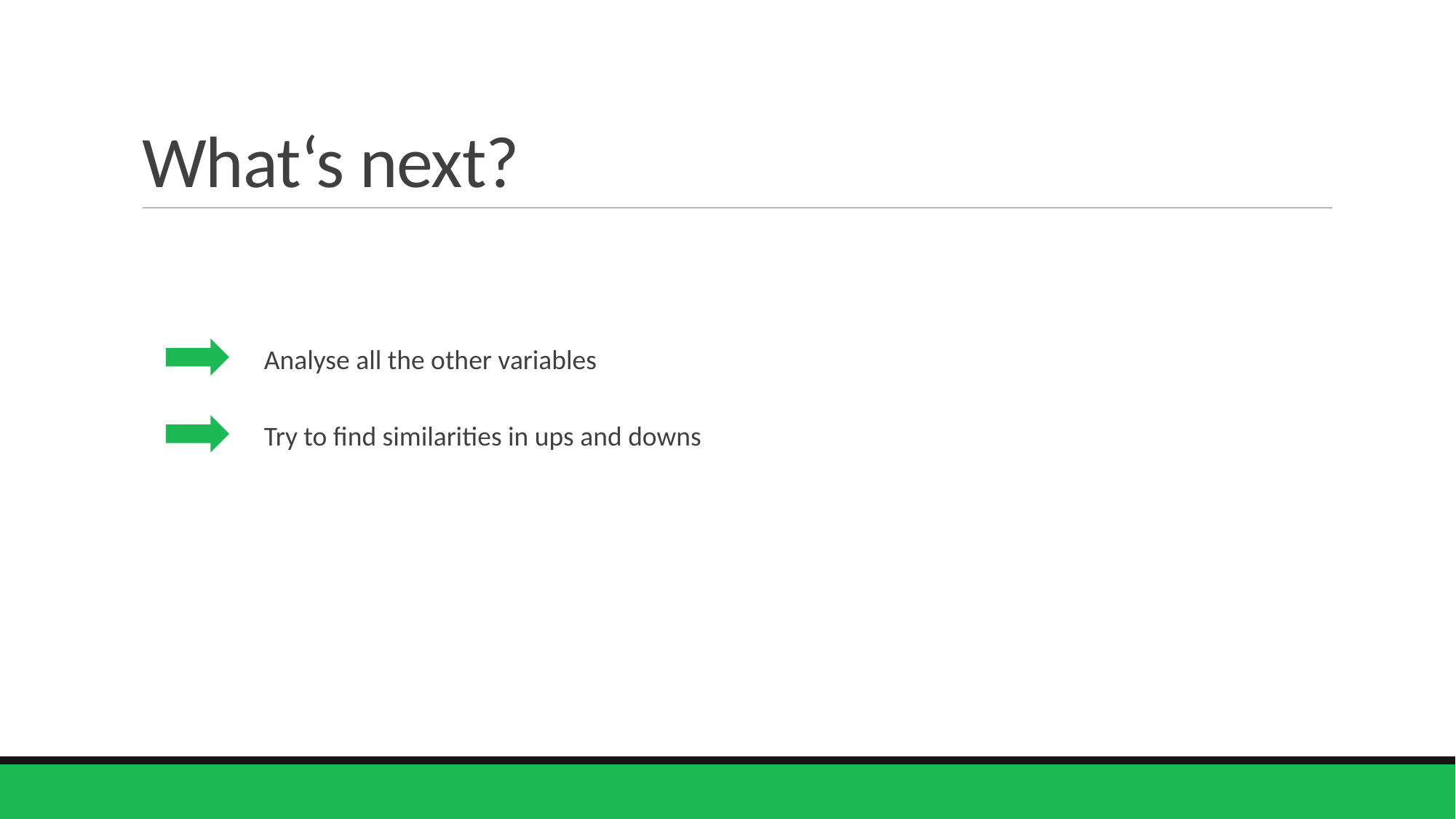

# What‘s next?

	Analyse all the other variables

	Try to find similarities in ups and downs